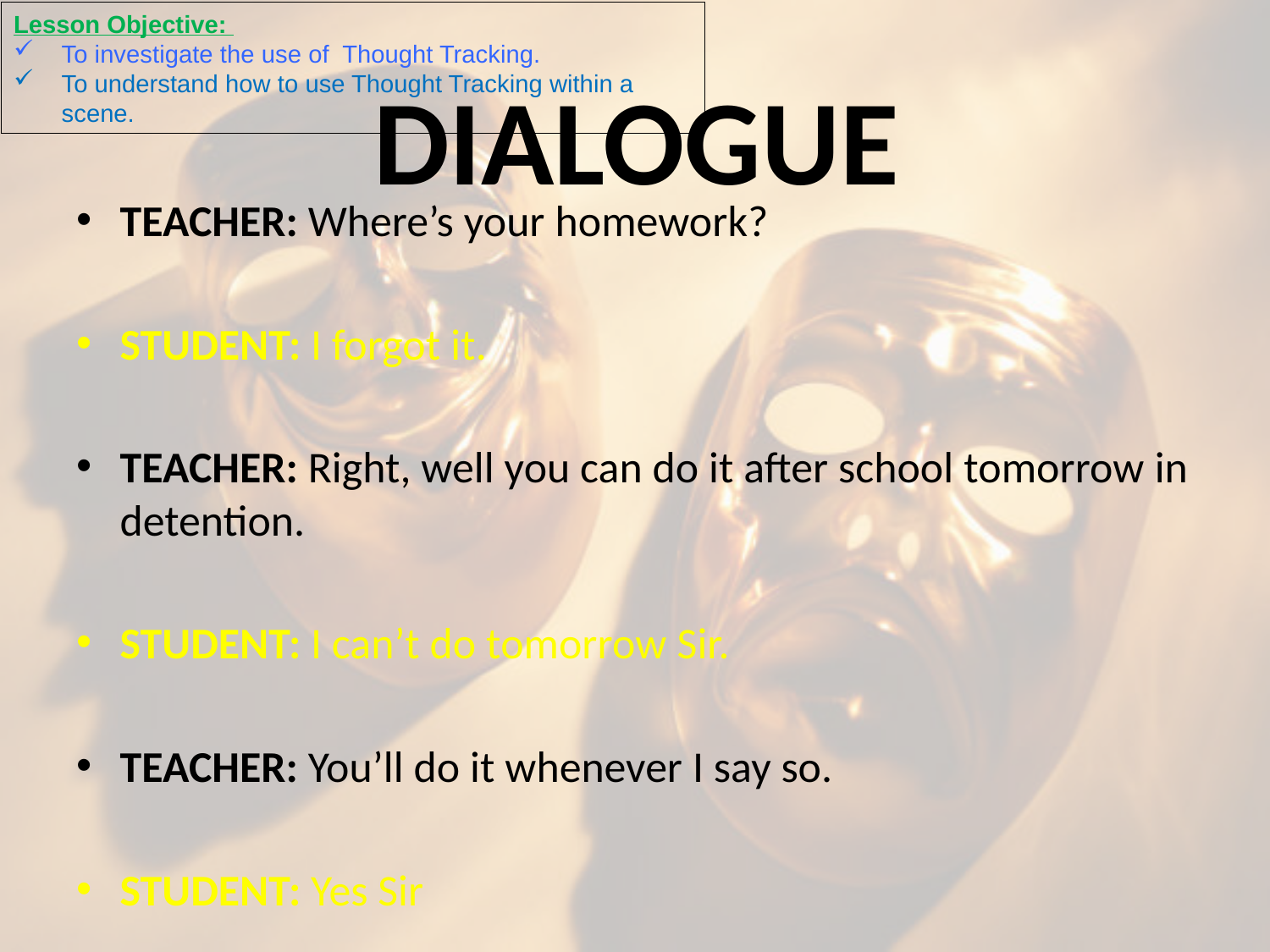

Lesson Objective:
To investigate the use of  Thought Tracking.
To understand how to use Thought Tracking within a scene.
# DIALOGUE
TEACHER: Where’s your homework?

STUDENT: I forgot it.

TEACHER: Right, well you can do it after school tomorrow in detention.

STUDENT: I can’t do tomorrow Sir.

TEACHER: You’ll do it whenever I say so.

STUDENT: Yes Sir